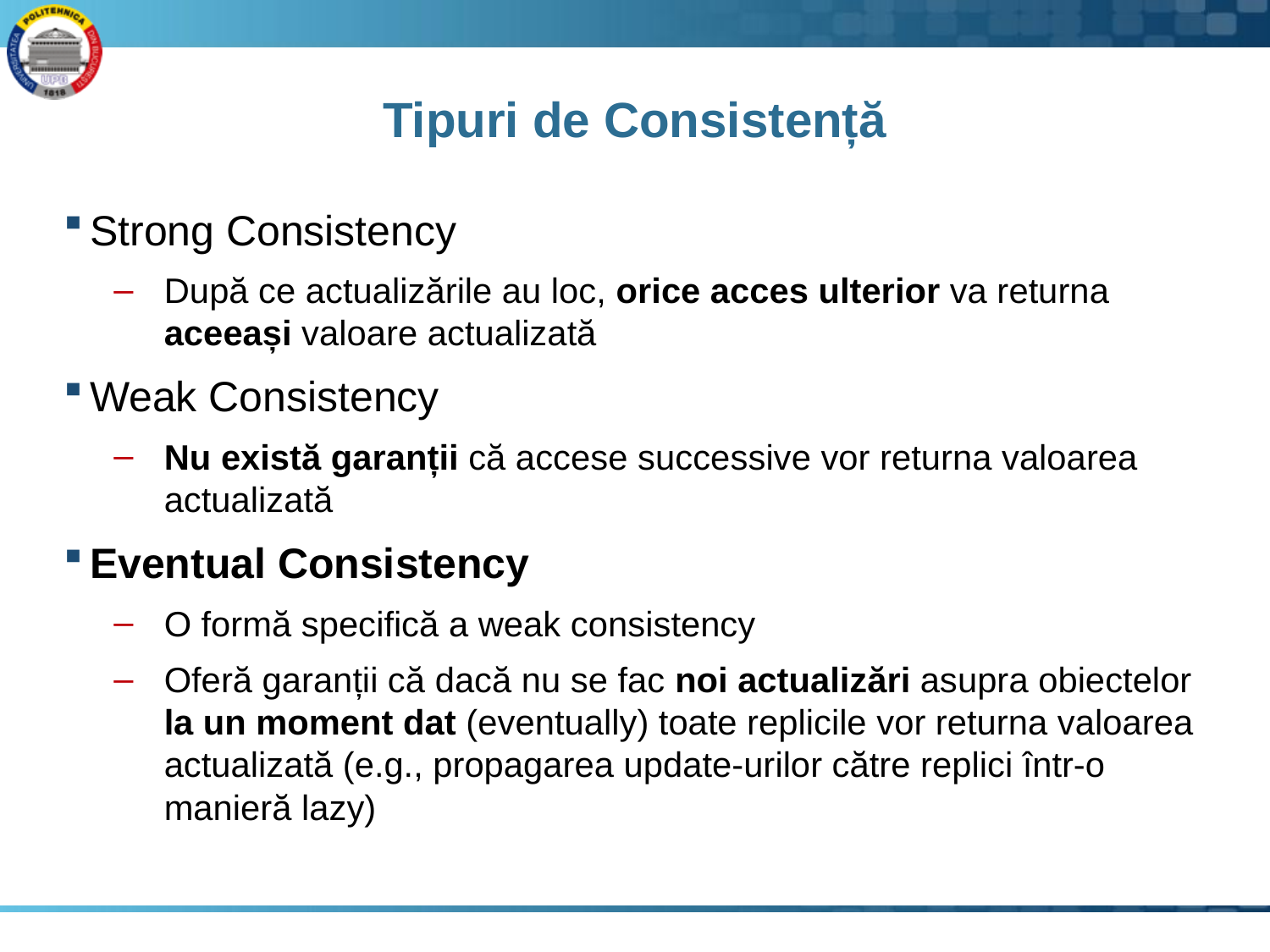

# Tipuri de Consistență
Strong Consistency
După ce actualizările au loc, orice acces ulterior va returna aceeași valoare actualizată
Weak Consistency
Nu există garanții că accese successive vor returna valoarea actualizată
Eventual Consistency
O formă specifică a weak consistency
Oferă garanții că dacă nu se fac noi actualizări asupra obiectelor la un moment dat (eventually) toate replicile vor returna valoarea actualizată (e.g., propagarea update-urilor către replici într-o manieră lazy)